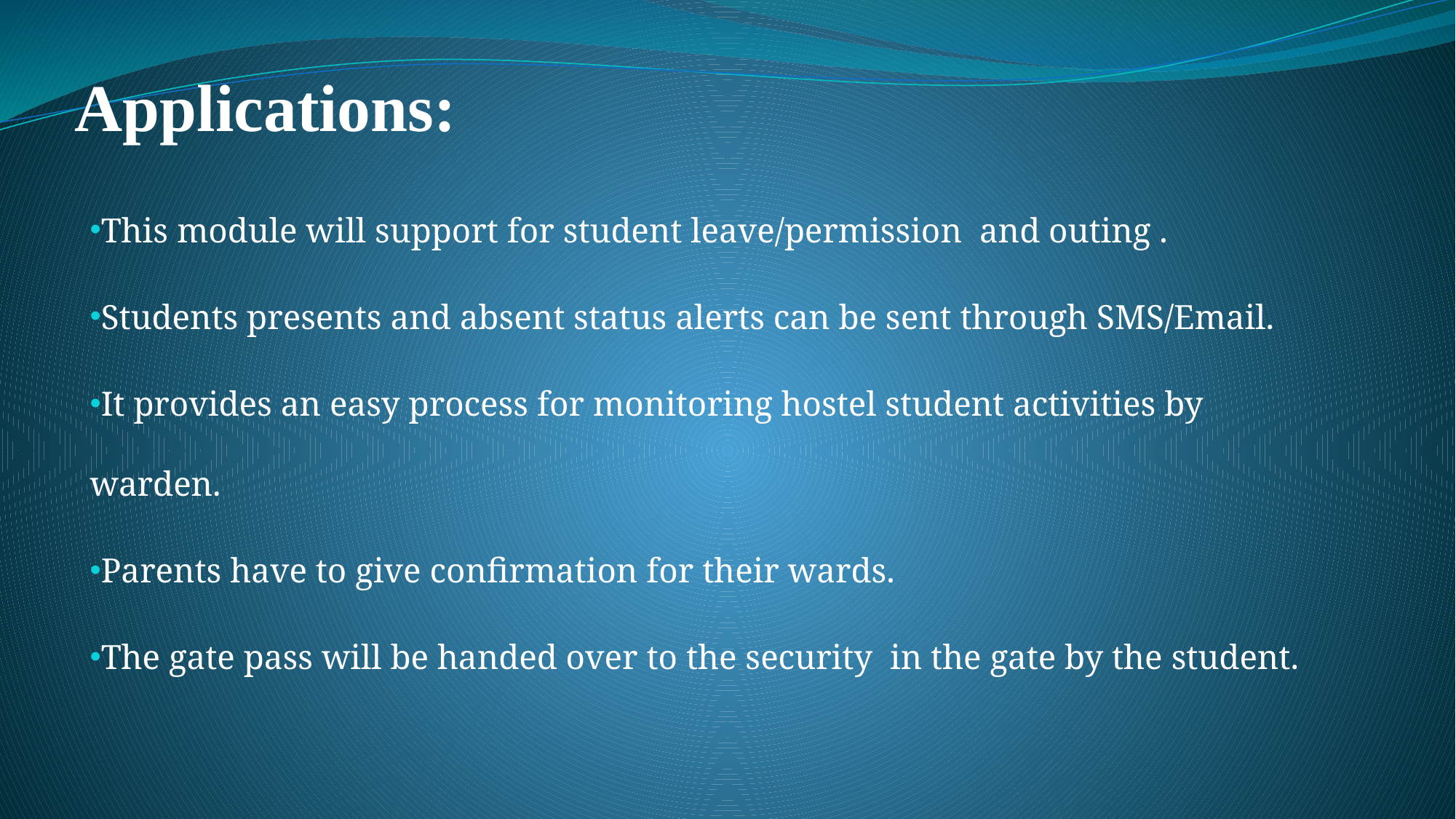

# Applications:
This module will support for student leave/permission  and outing .
Students presents and absent status alerts can be sent through SMS/Email.
It provides an easy process for monitoring hostel student activities by  warden.
Parents have to give confirmation for their wards.
The gate pass will be handed over to the security  in the gate by the student.